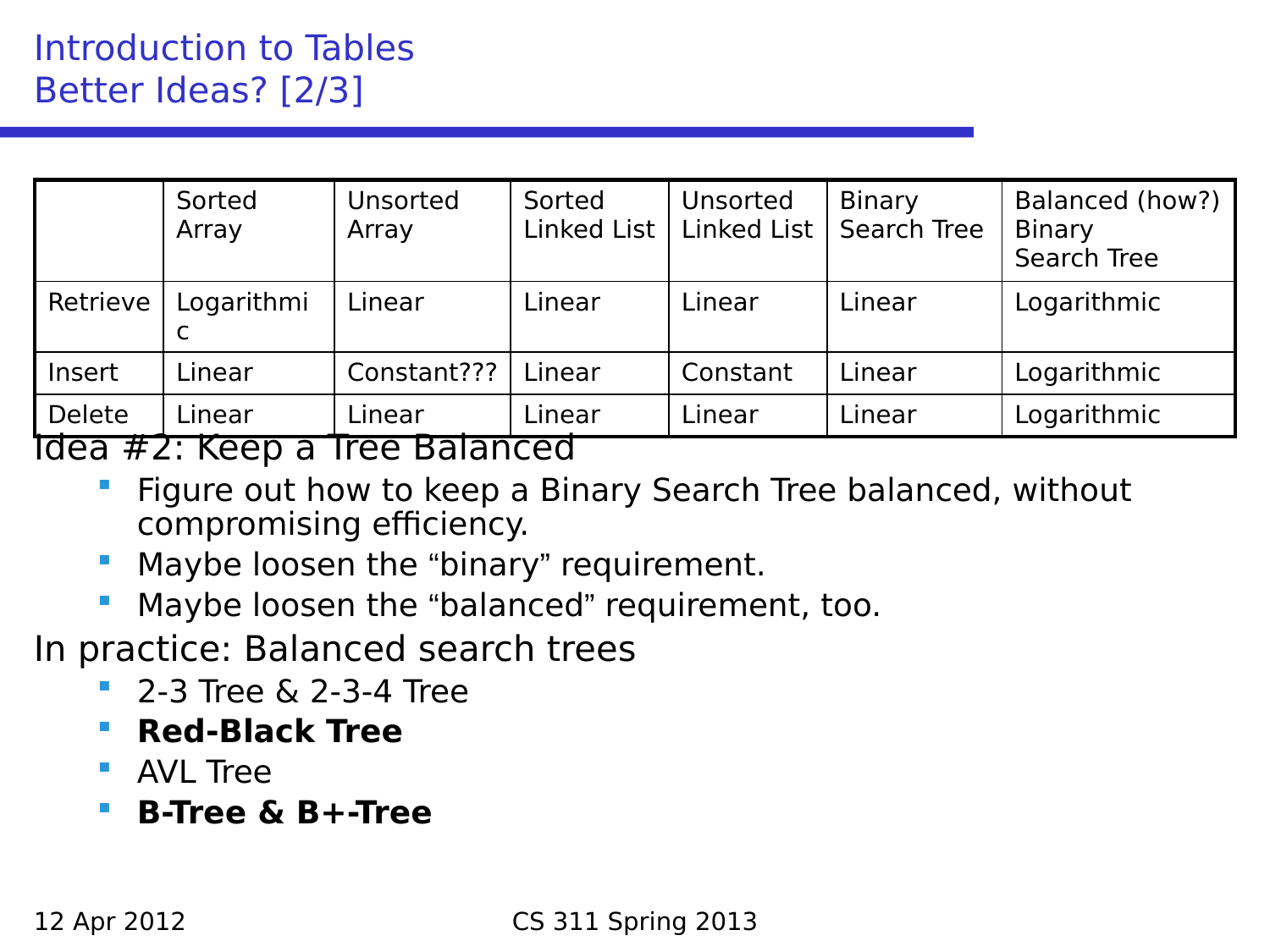

# Introduction to Tables Better Ideas? [2/3]

Idea #2: Keep a Tree Balanced
Figure out how to keep a Binary Search Tree balanced, without compromising efficiency.
Maybe loosen the “binary” requirement.
Maybe loosen the “balanced” requirement, too.
In practice: Balanced search trees
2-3 Tree & 2-3-4 Tree
Red-Black Tree
AVL Tree
B-Tree & B+-Tree
|  | Sorted Array | Unsorted Array | Sorted Linked List | Unsorted Linked List | Binary Search Tree | Balanced (how?) Binary Search Tree |
| --- | --- | --- | --- | --- | --- | --- |
| Retrieve | Logarithmic | Linear | Linear | Linear | Linear | Logarithmic |
| Insert | Linear | Constant??? | Linear | Constant | Linear | Logarithmic |
| Delete | Linear | Linear | Linear | Linear | Linear | Logarithmic |
12 Apr 2012
CS 311 Spring 2013